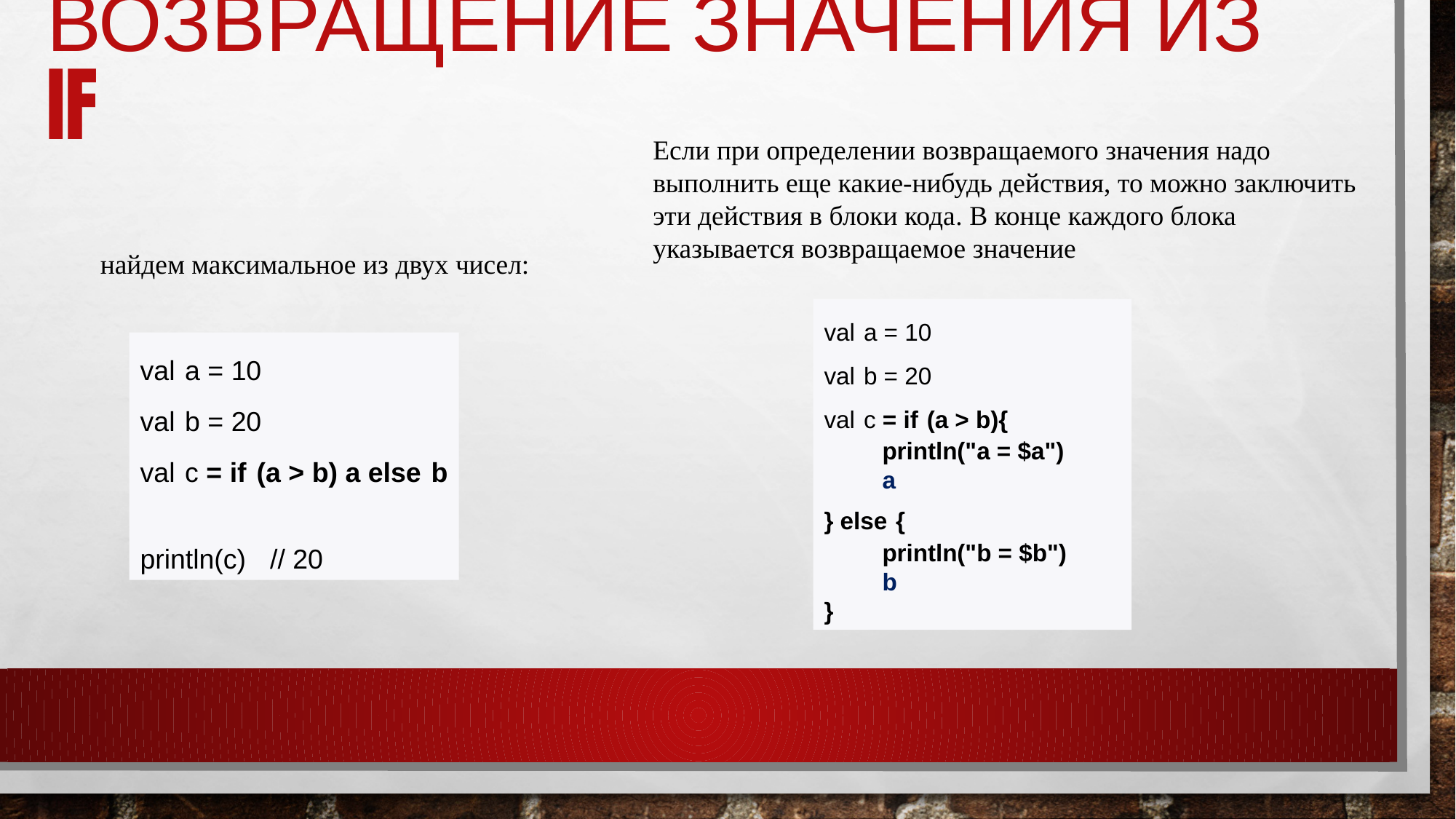

# Возвращение значения из if
Если при определении возвращаемого значения надо выполнить еще какие-нибудь действия, то можно заключить эти действия в блоки кода. В конце каждого блока указывается возвращаемое значение
найдем максимальное из двух чисел:
val a = 10
val b = 20
val c = if (a > b){
    println("a = $a")
    a
} else {
    println("b = $b")
    b
}
val a = 10
val b = 20
val c = if (a > b) a else b

println(c)  // 20